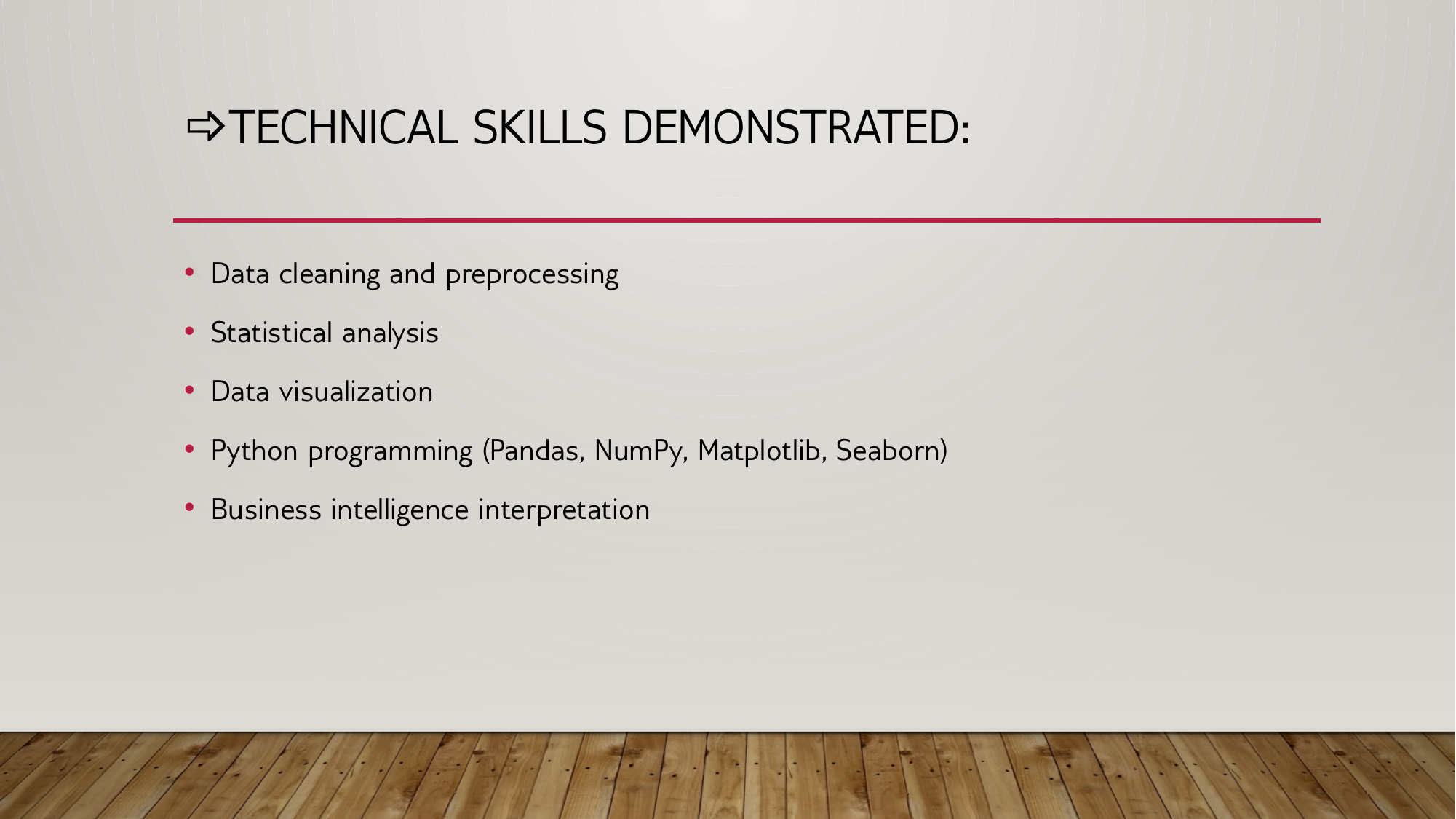

# 🢥Technical Skills Demonstrated:
Data cleaning and preprocessing
Statistical analysis
Data visualization
Python programming (Pandas, NumPy, Matplotlib, Seaborn)
Business intelligence interpretation